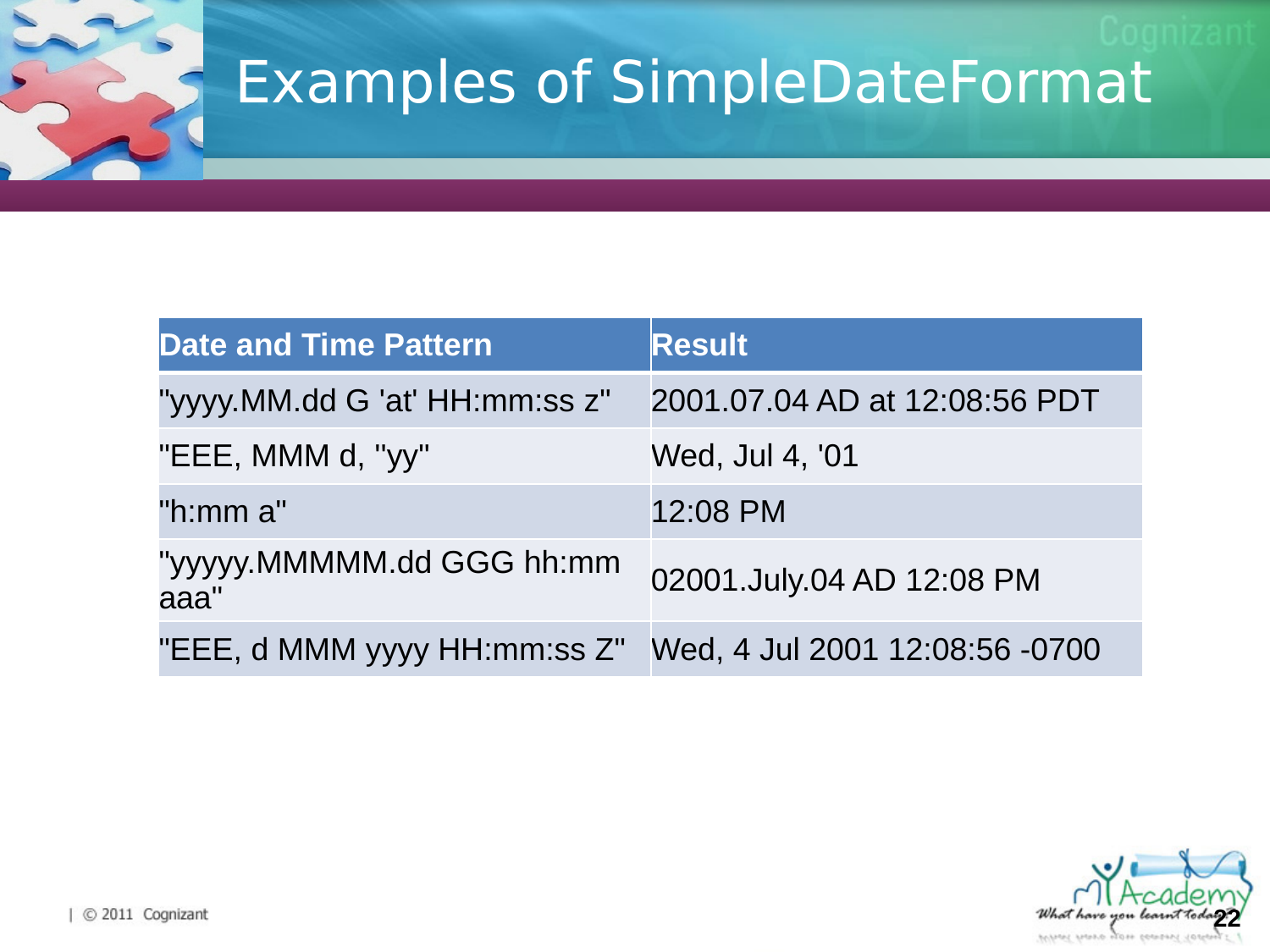

# Examples of SimpleDateFormat
| Date and Time Pattern | Result |
| --- | --- |
| "yyyy.MM.dd G 'at' HH:mm:ss z" | 2001.07.04 AD at 12:08:56 PDT |
| "EEE, MMM d, ''yy" | Wed, Jul 4, '01 |
| "h:mm a" | 12:08 PM |
| "yyyyy.MMMMM.dd GGG hh:mm aaa" | 02001.July.04 AD 12:08 PM |
| "EEE, d MMM yyyy HH:mm:ss Z" | Wed, 4 Jul 2001 12:08:56 -0700 |
22